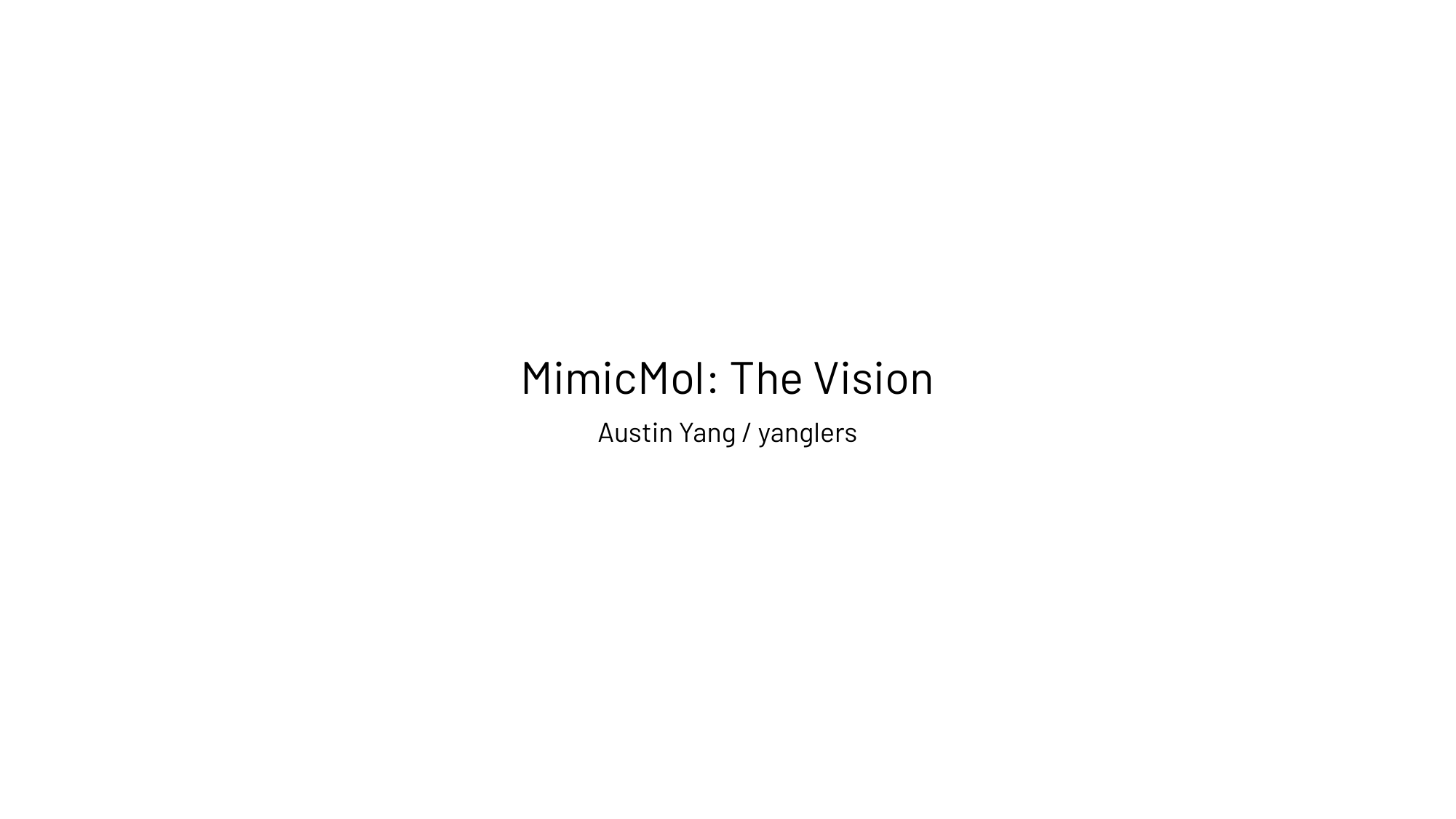

MimicMol: The Vision
Austin Yang / yanglers